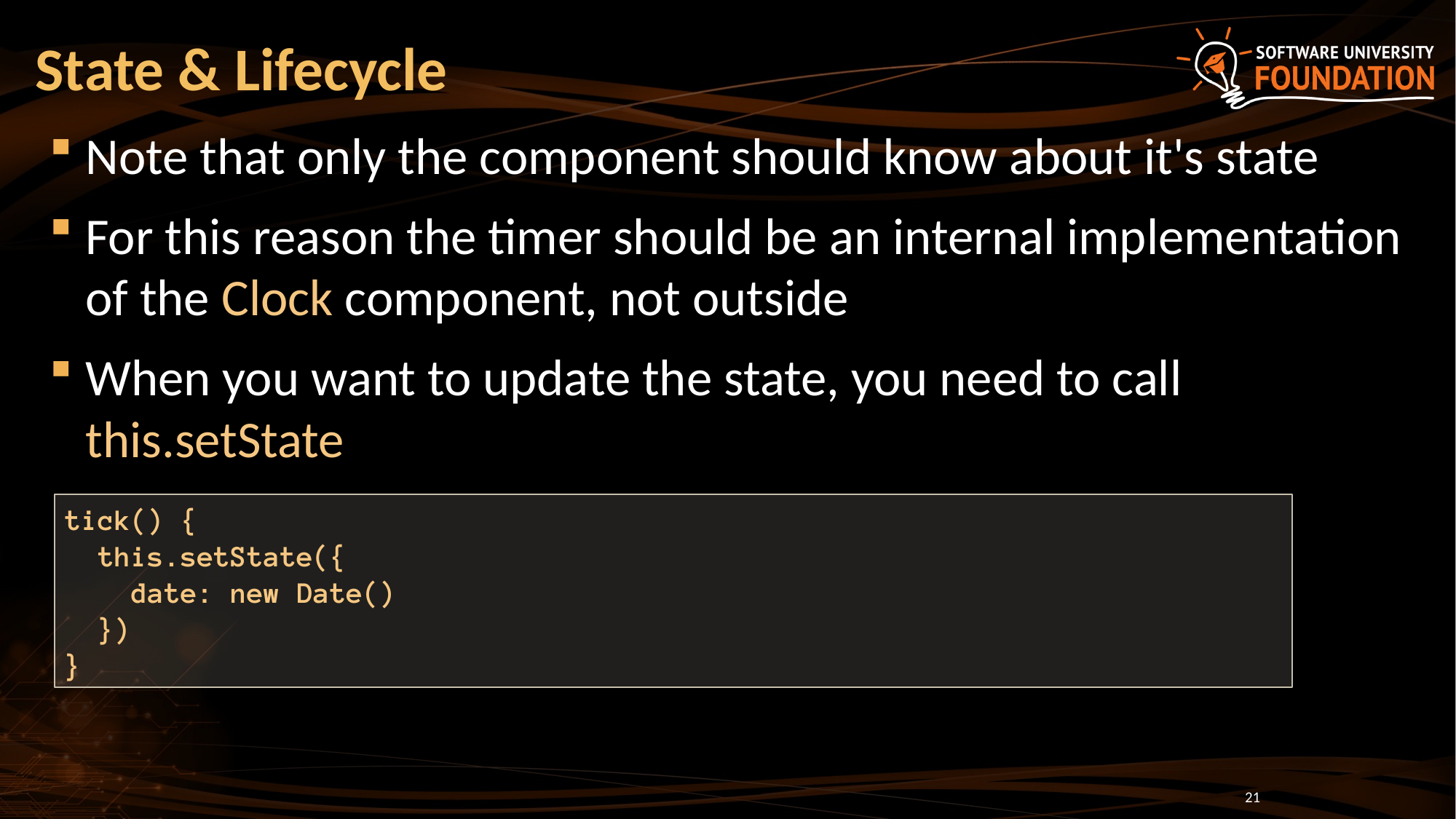

# State & Lifecycle
Note that only the component should know about it's state
For this reason the timer should be an internal implementation of the Clock component, not outside
When you want to update the state, you need to call this.setState

tick() {
  this.setState({
    date: new Date()
  })
}
21